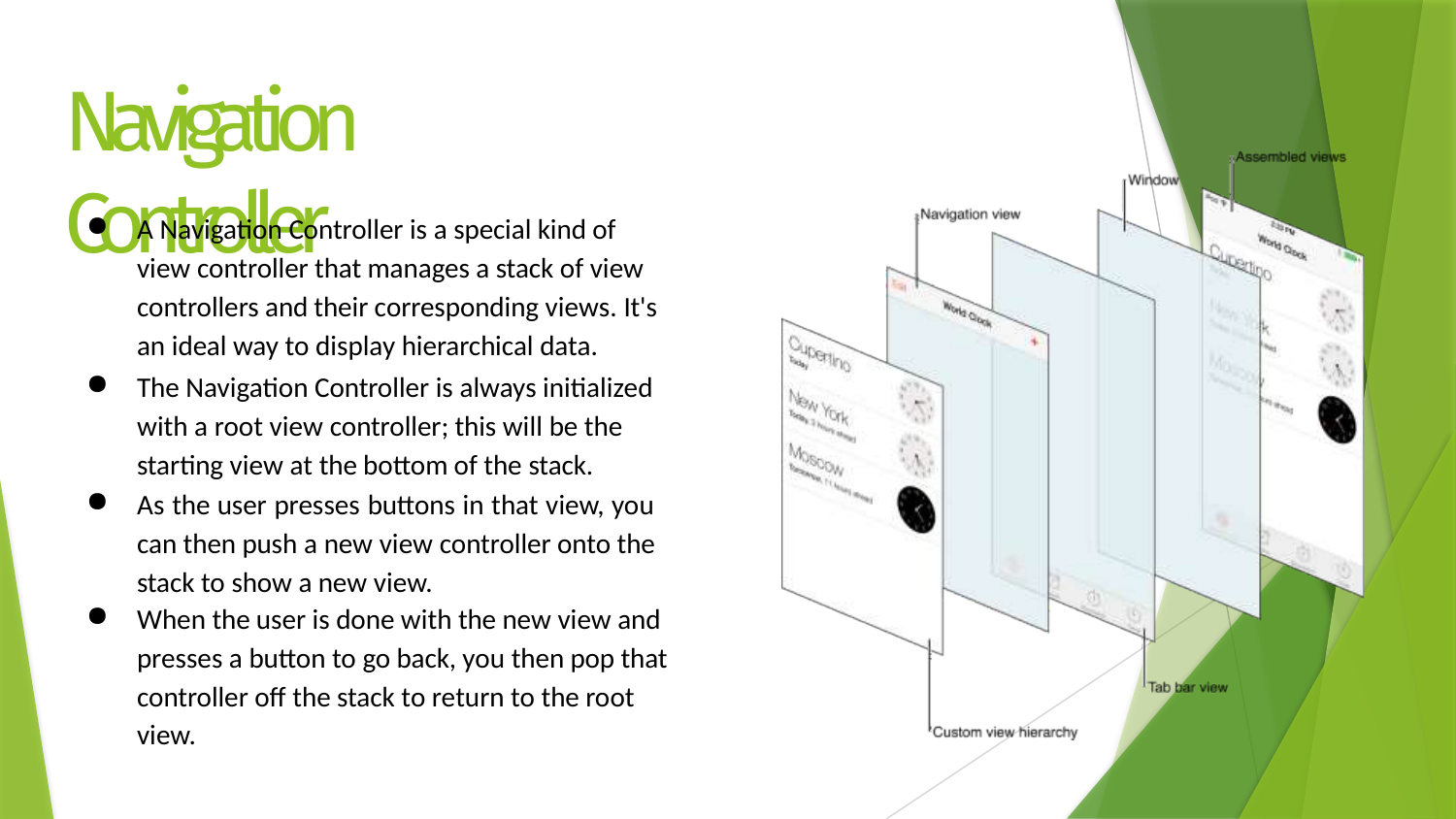

# Navigation Controller

A Navigation Controller is a special kind of  view controller that manages a stack of view  controllers and their corresponding views. It's  an ideal way to display hierarchical data.
The Navigation Controller is always initialized  with a root view controller; this will be the  starting view at the bottom of the stack.
As the user presses buttons in that view, you  can then push a new view controller onto the  stack to show a new view.
When the user is done with the new view and
presses a button to go back, you then pop that  controller off the stack to return to the root  view.